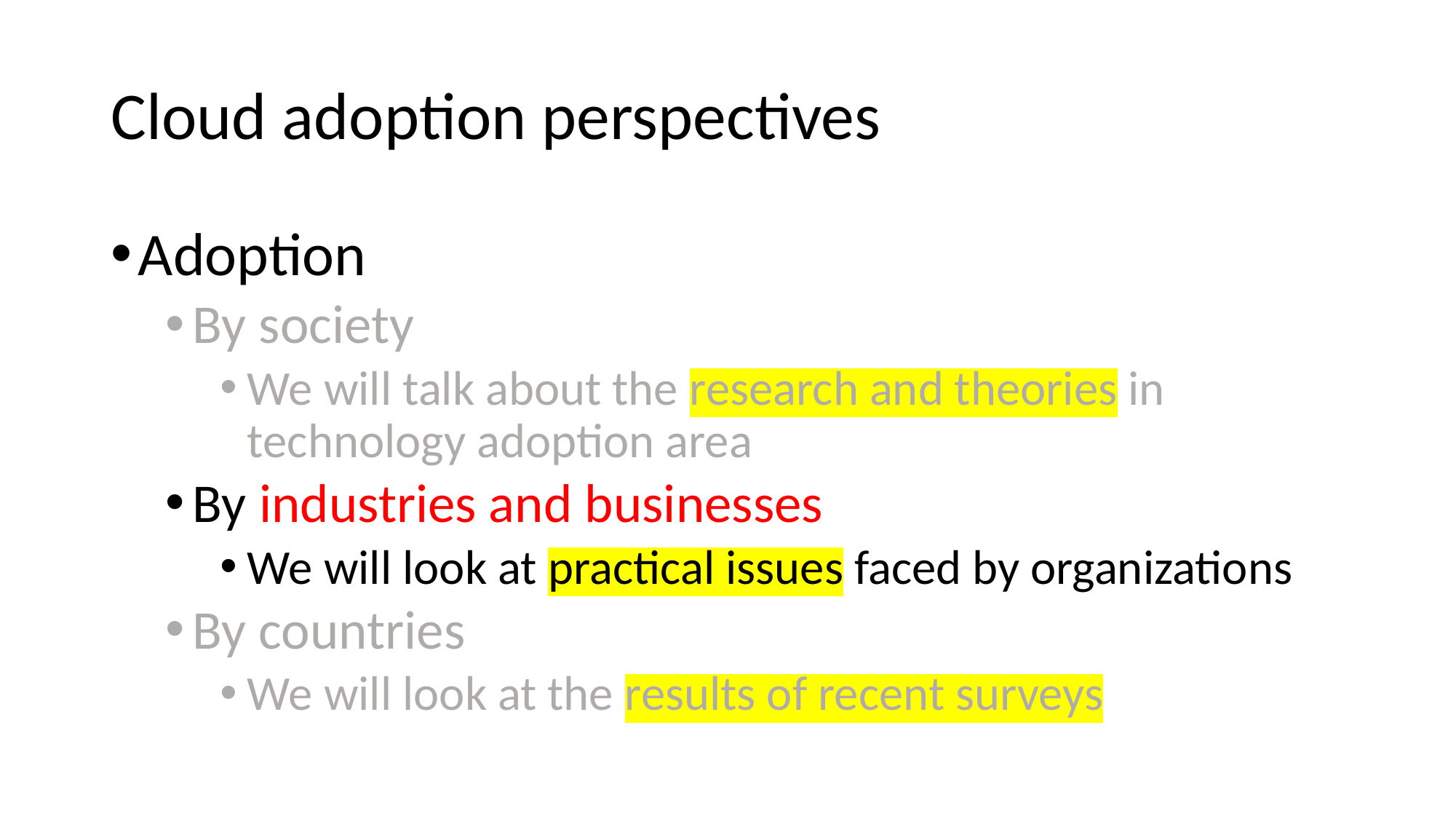

# Cloud adoption perspectives
Adoption
By society
We will talk about the research and theories in technology adoption area
By industries and businesses
We will look at practical issues faced by organizations
By countries
We will look at the results of recent surveys